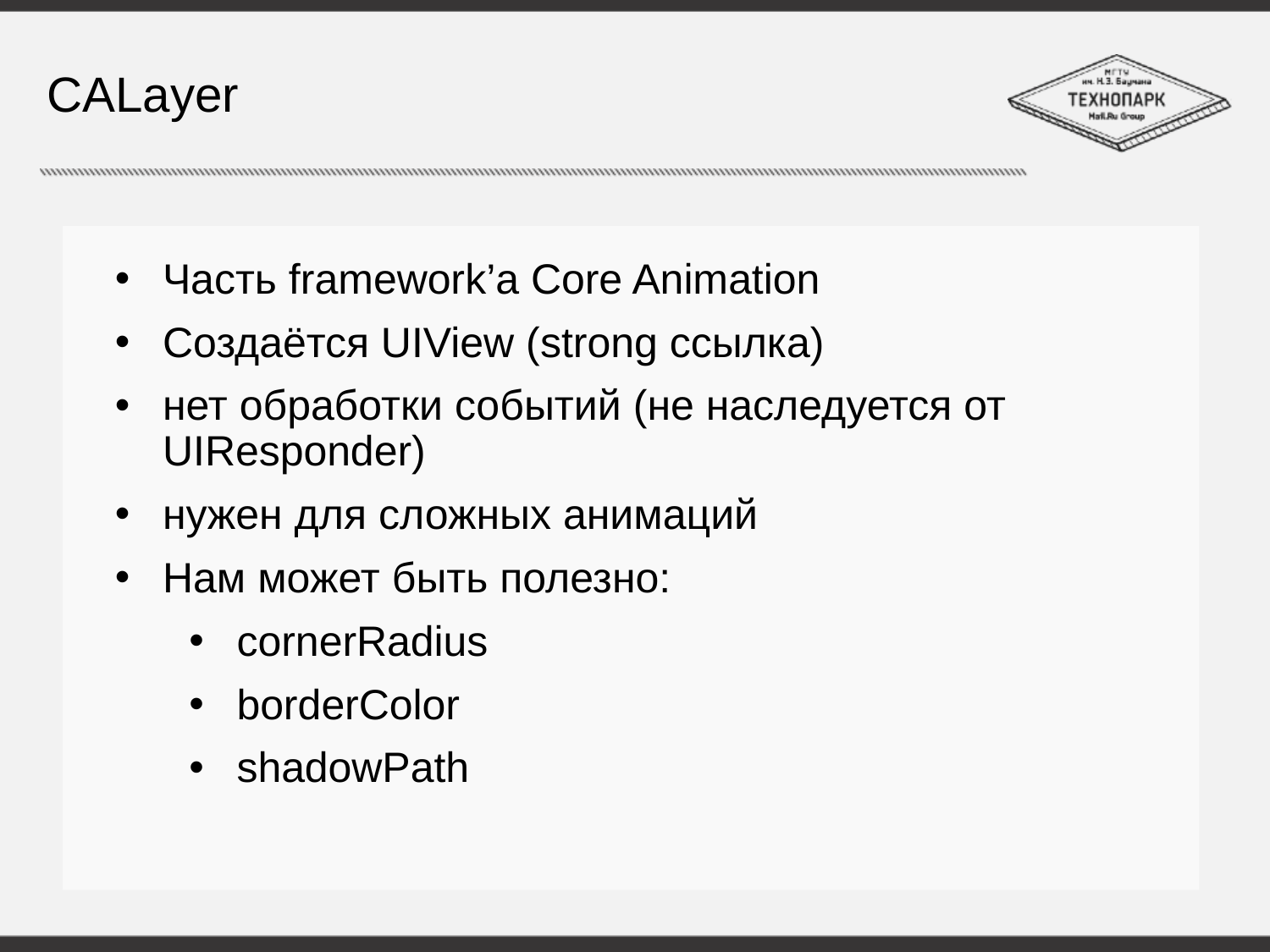

# CALayer
Часть framework’а Core Animation
Создаётся UIView (strong ссылка)
нет обработки событий (не наследуется от UIResponder)
нужен для сложных анимаций
Нам может быть полезно:
cornerRadius
borderColor
shadowPath
15